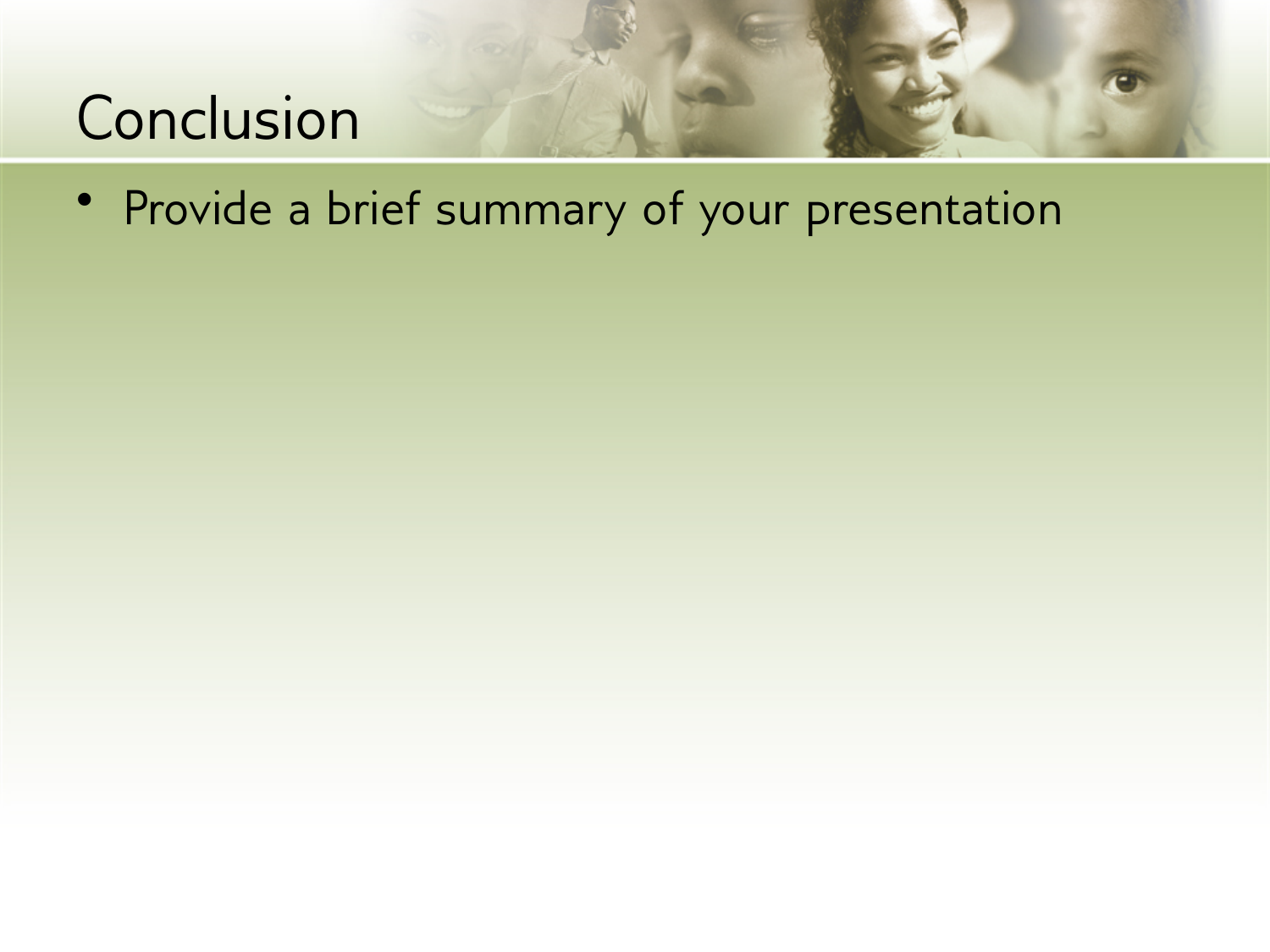

# Conclusion
Provide a brief summary of your presentation